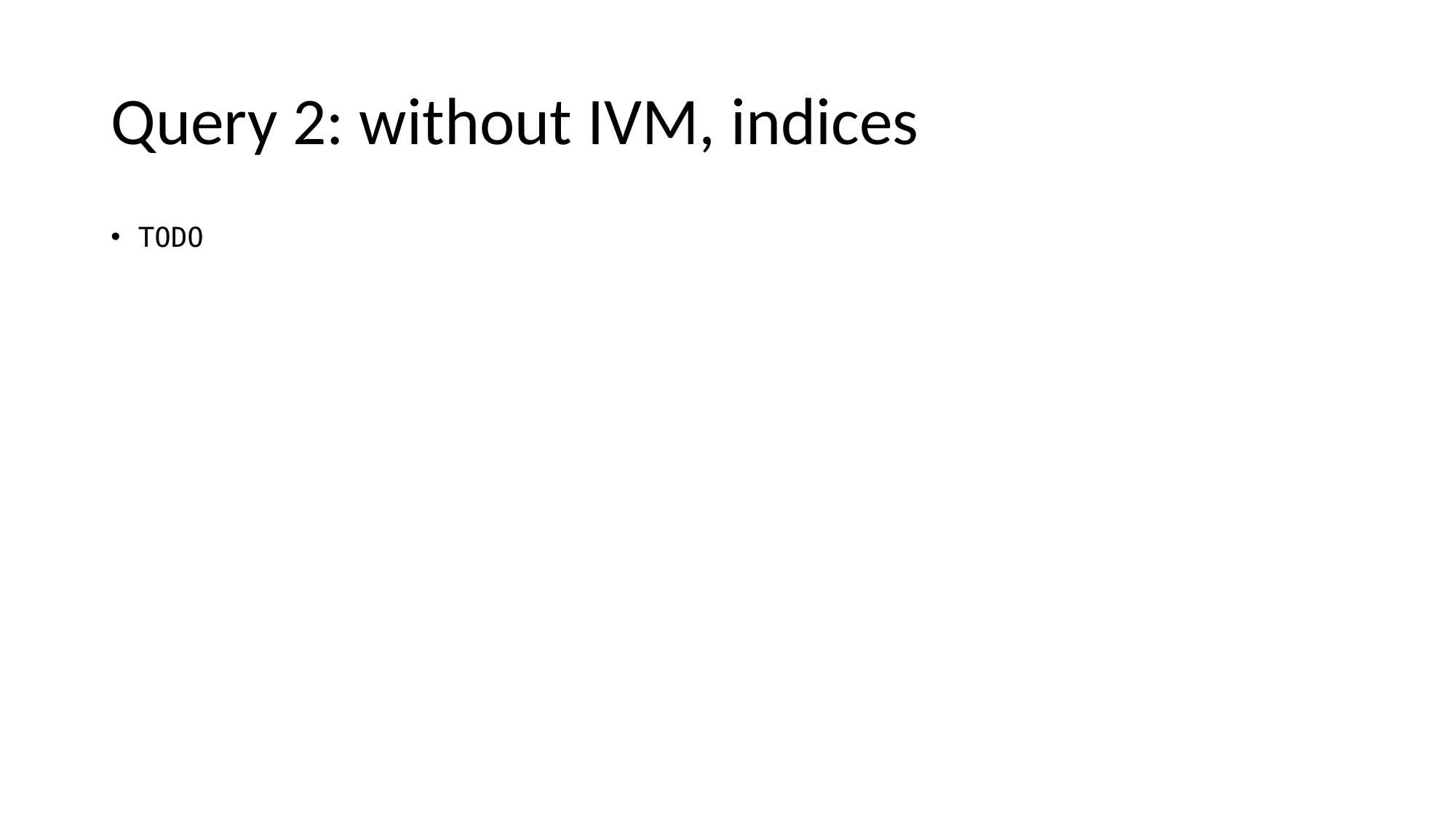

# Query 2: without IVM, indices
TODO